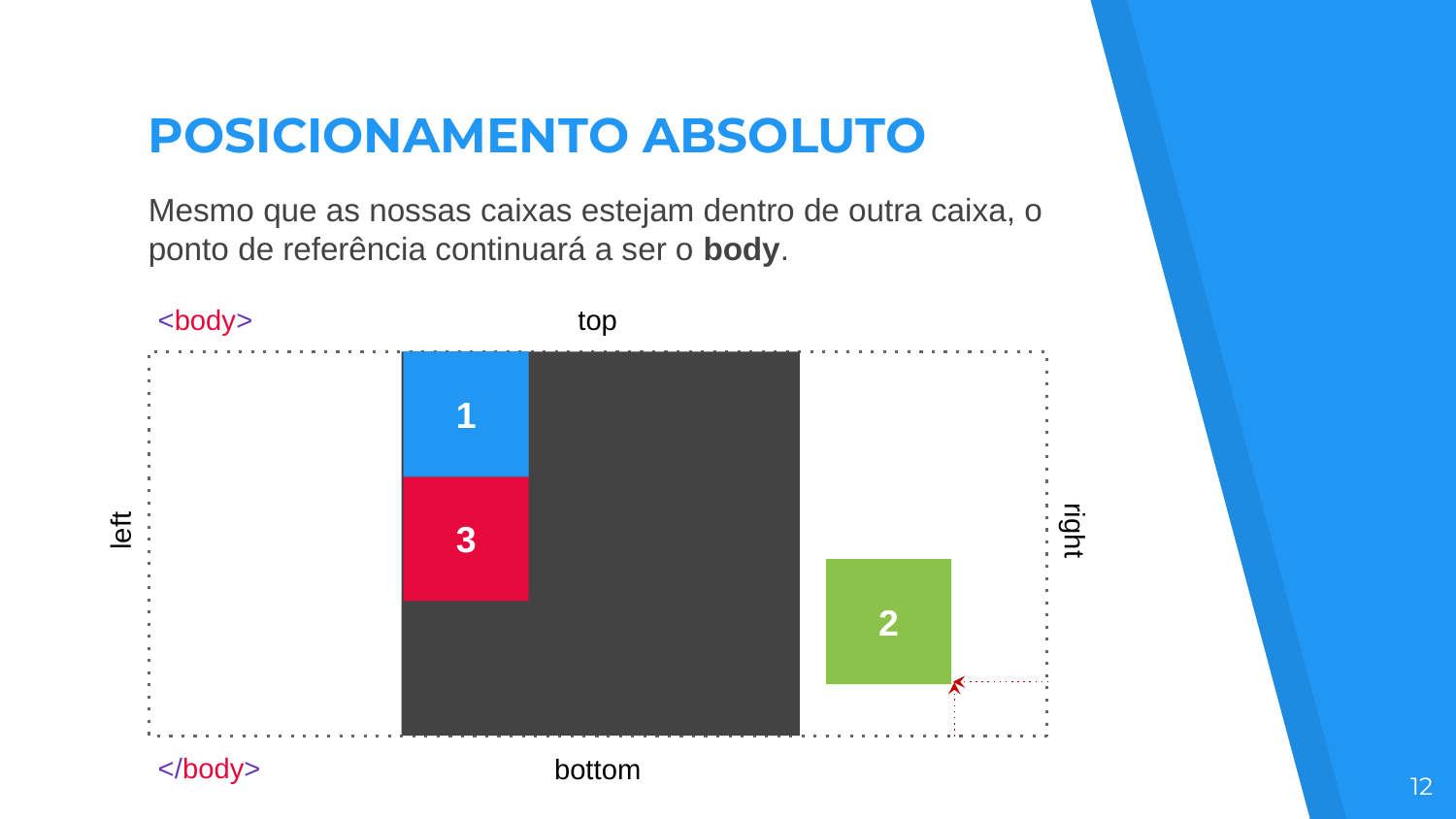

POSICIONAMENTO ABSOLUTO
Mesmo que as nossas caixas estejam dentro de outra caixa, o ponto de referência continuará a ser o body.

<body>
top

1
3
left
right
2
</body>
bottom
12